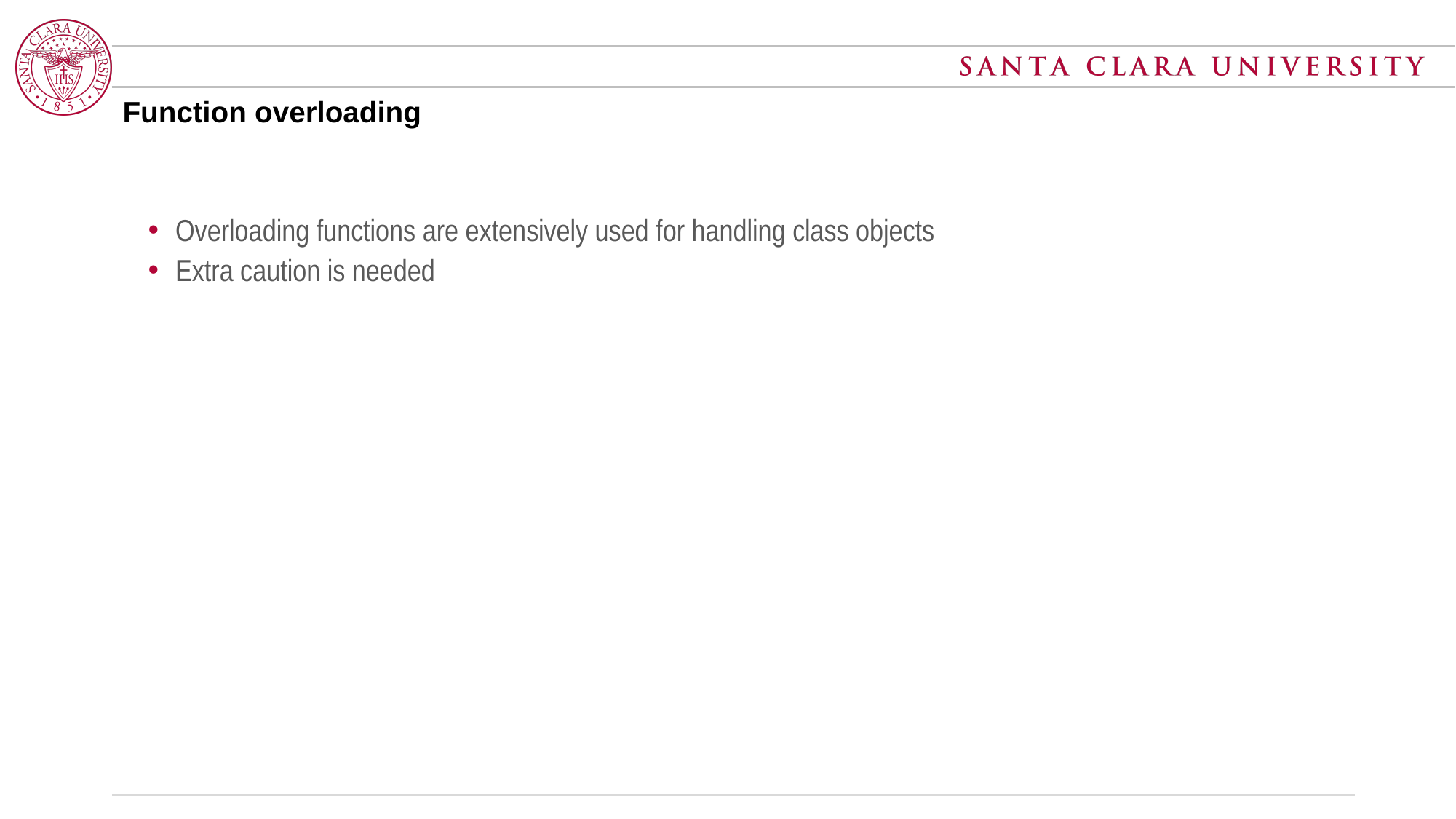

# Function overloading

Overloading functions are extensively used for handling class objects
Extra caution is needed